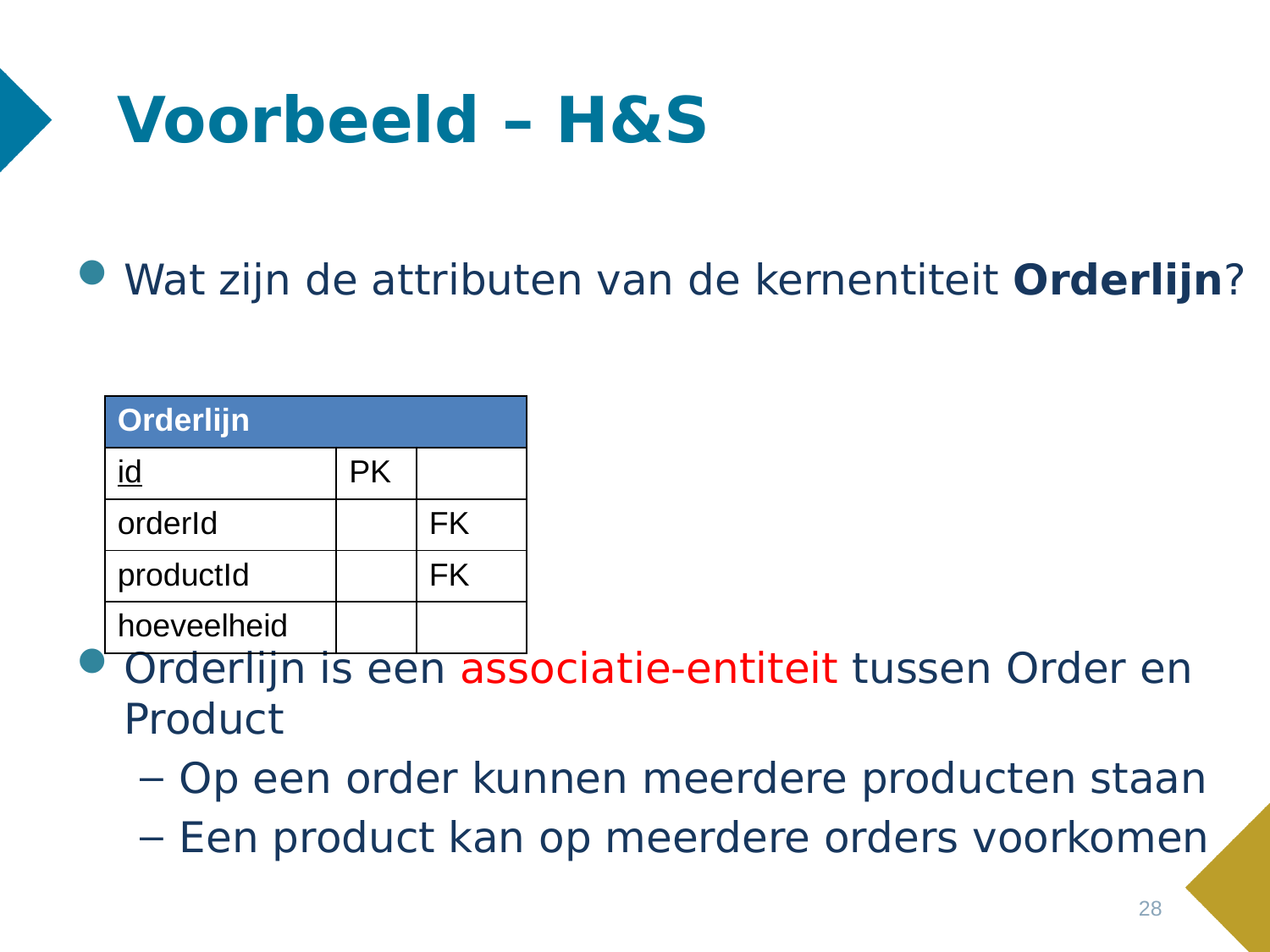

# Voorbeeld – H&S
Wat zijn de attributen van de kernentiteit Orderlijn?

Orderlijn is een associatie-entiteit tussen Order en Product
Op een order kunnen meerdere producten staan
Een product kan op meerdere orders voorkomen

| Orderlijn |  |  |
| --- | --- | --- |
| id | PK |  |
| orderId |  | FK |
| productId |  | FK |
| hoeveelheid |  |  |
28